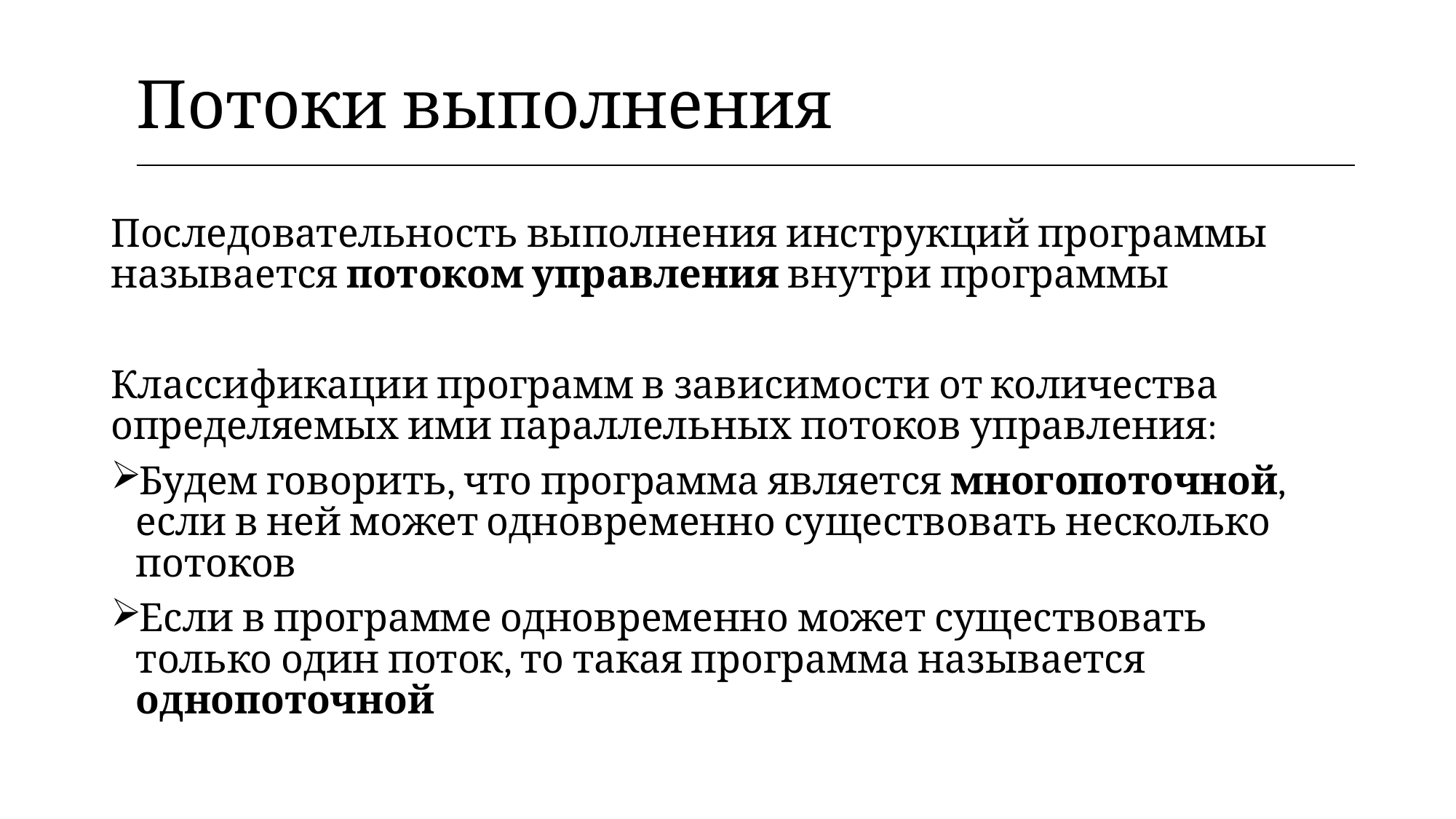

| Потоки выполнения |
| --- |
Последовательность выполнения инструкций программы называется потоком управления внутри программы

Классификации программ в зависимости от количества определяемых ими параллельных потоков управления:
Будем говорить, что программа является многопоточной, если в ней может одновременно существовать несколько потоков
Если в программе одновременно может существовать только один поток, то такая программа называется однопоточной